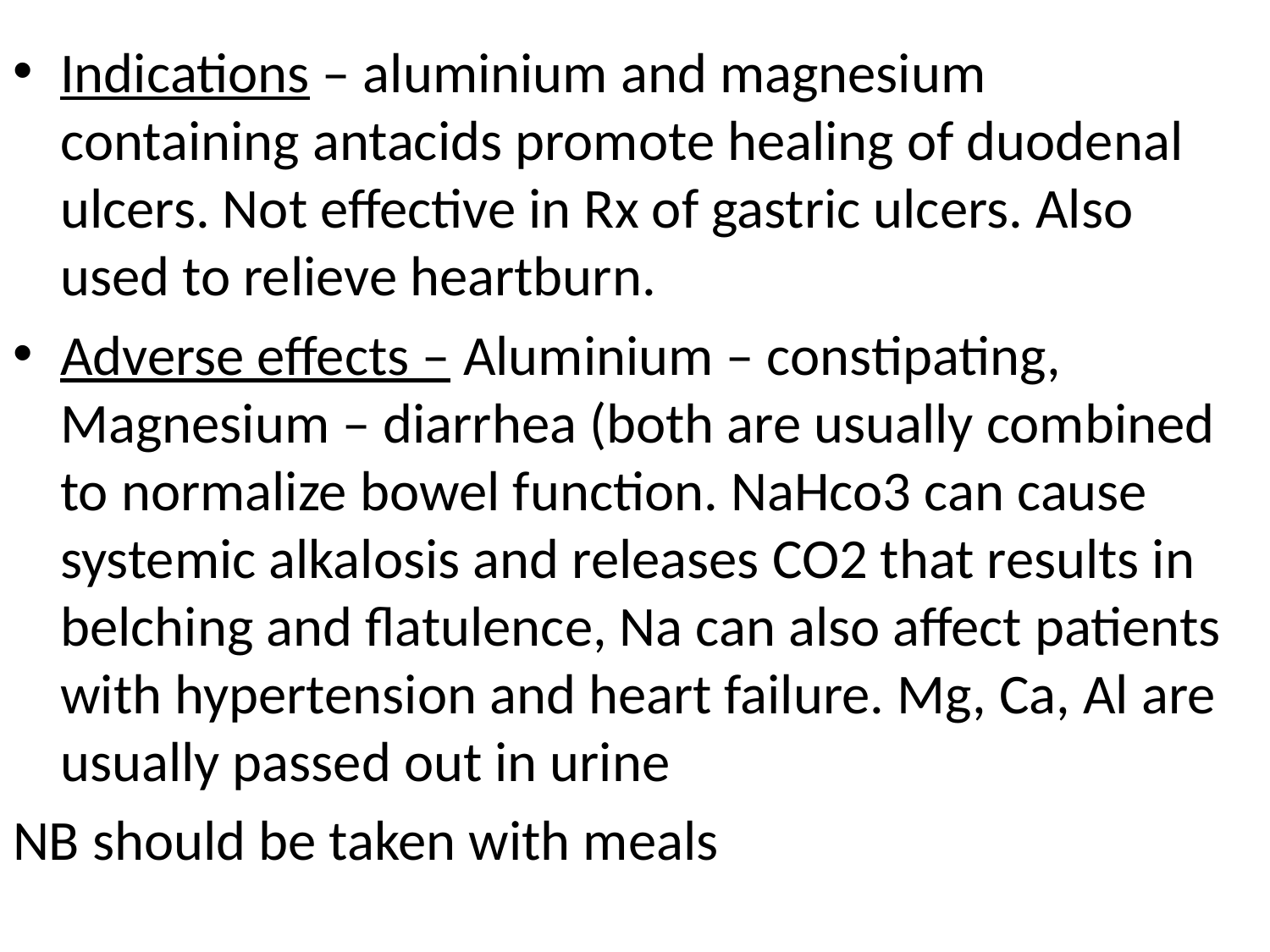

Indications – aluminium and magnesium containing antacids promote healing of duodenal ulcers. Not effective in Rx of gastric ulcers. Also used to relieve heartburn.
Adverse effects – Aluminium – constipating, Magnesium – diarrhea (both are usually combined to normalize bowel function. NaHco3 can cause systemic alkalosis and releases CO2 that results in belching and flatulence, Na can also affect patients with hypertension and heart failure. Mg, Ca, Al are usually passed out in urine
NB should be taken with meals